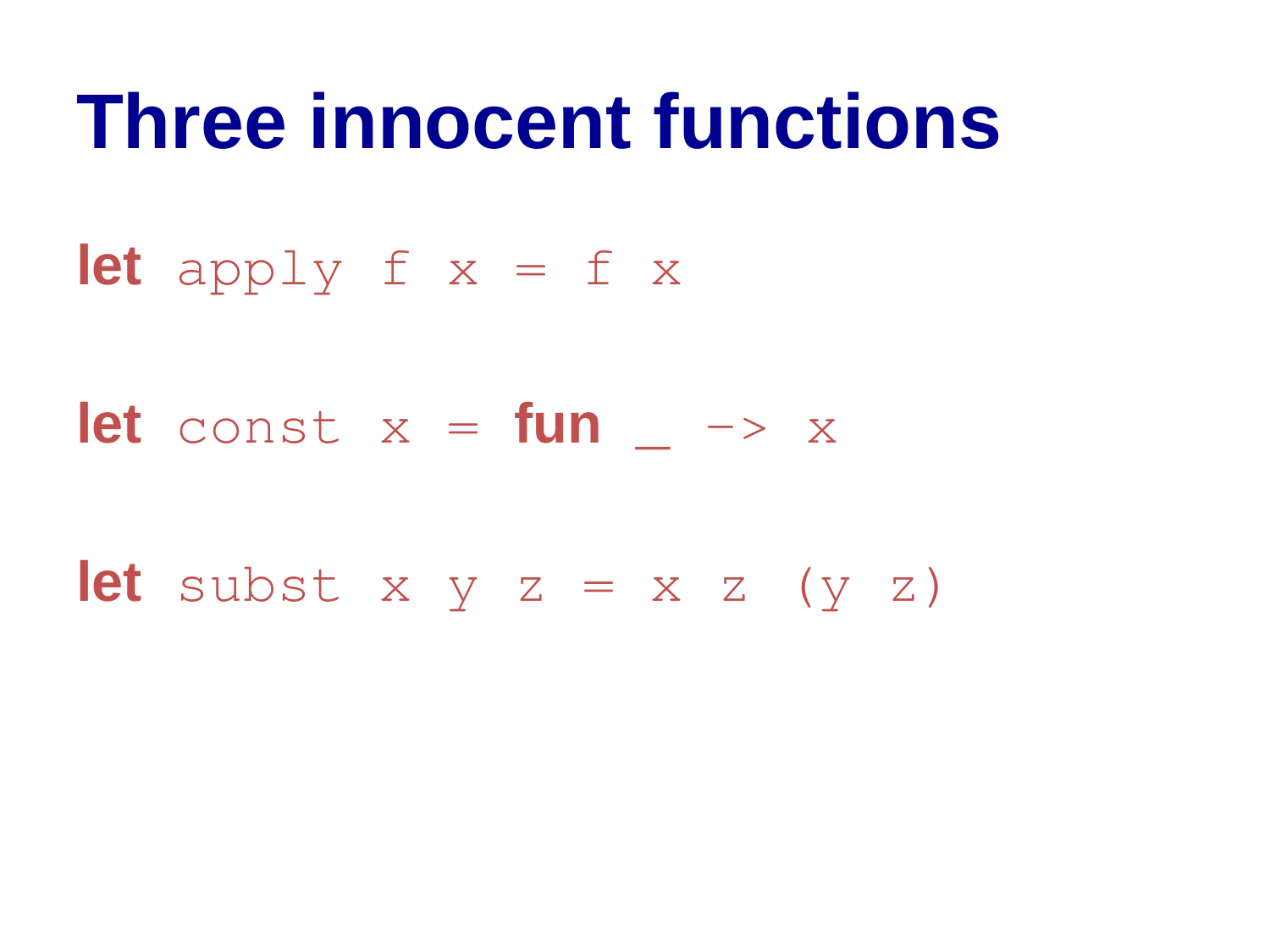

# Three innocent functions
let apply f x = f x

let const x = fun _ -> x

let subst x y z = x z (y z)